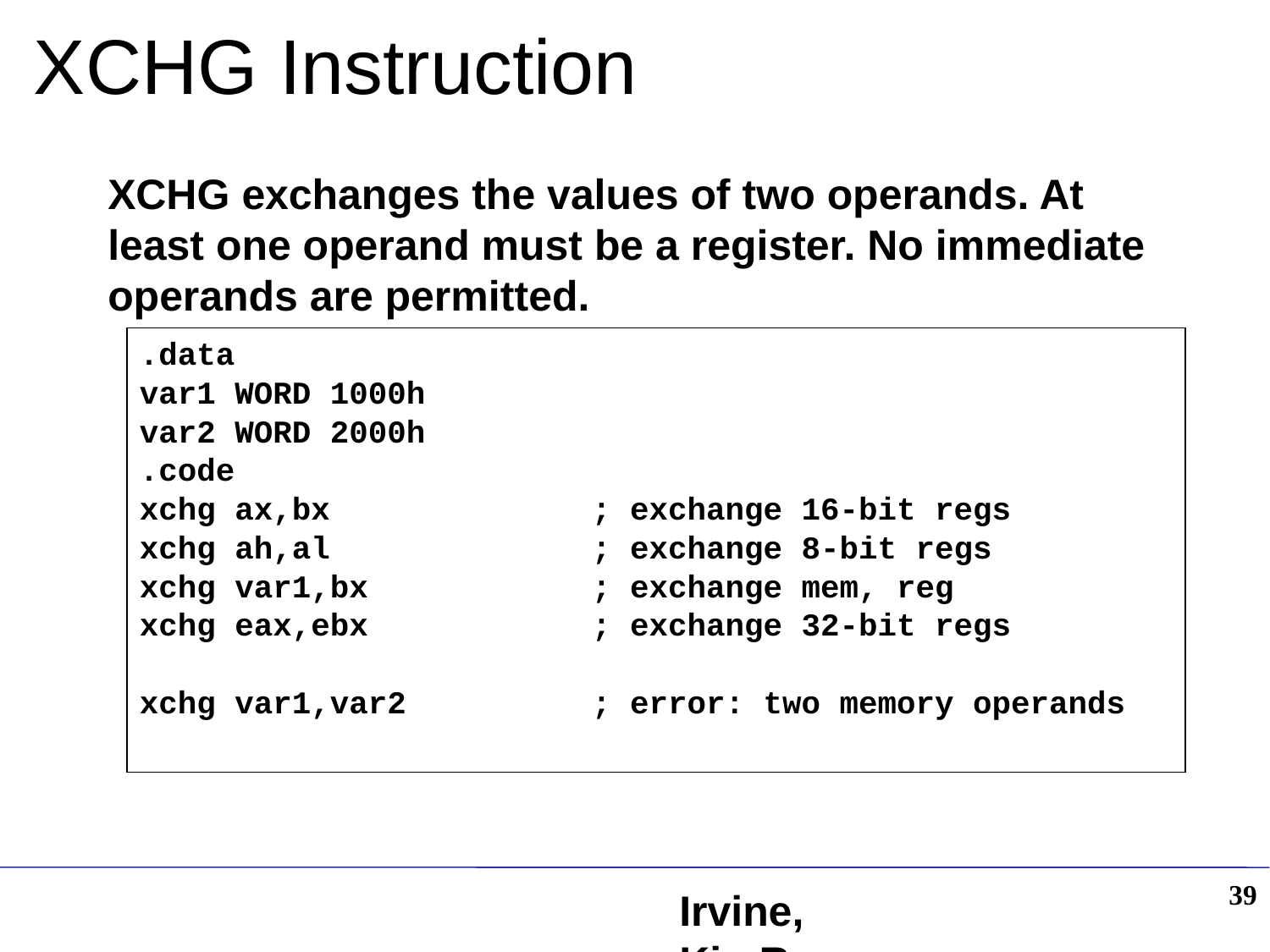

# XCHG Instruction
XCHG exchanges the values of two operands. At least one operand must be a register. No immediate operands are permitted.
.data
var1 WORD 1000h
var2 WORD 2000h
.code
xchg ax,bx	; exchange 16-bit regs
xchg ah,al	; exchange 8-bit regs
xchg var1,bx	; exchange mem, reg
xchg eax,ebx	; exchange 32-bit regs

xchg var1,var2	; error: two memory operands
39
Irvine, Kip R. Assembly Language for Intel-Based Computers 5/e, 2007.